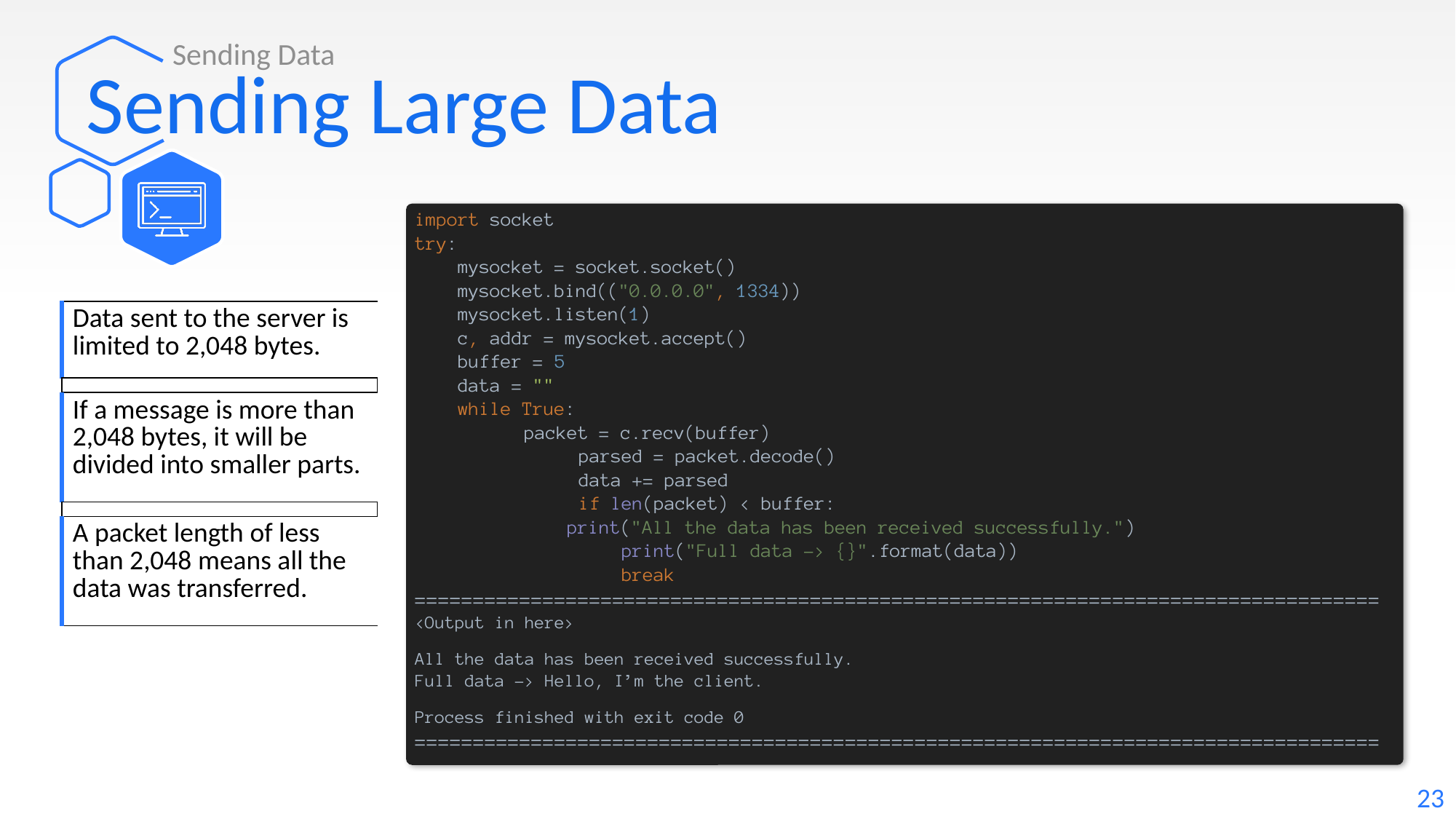

Sending Data
# Sending Large Data
import socket
try:
    mysocket = socket.socket()
    mysocket.bind(("0.0.0.0", 1334))
    mysocket.listen(1)
    c, addr = mysocket.accept()
    buffer = 5
    data = ""
    while True:
	packet = c.recv(buffer)
	parsed = packet.decode()
	data += parsed
	if len(packet) < buffer:
    	    print("All the data has been received successfully.")
    	    print("Full data -> {}".format(data))
	    break
===================================================================================
<Output in here>

All the data has been received successfully.
Full data -> Hello, I’m the client.

Process finished with exit code 0
===================================================================================

| Data sent to the server is limited to 2,048 bytes. |
| --- |
|  |
| If a message is more than 2,048 bytes, it will be divided into smaller parts. |
|  |
| A packet length of less than 2,048 means all the data was transferred. |